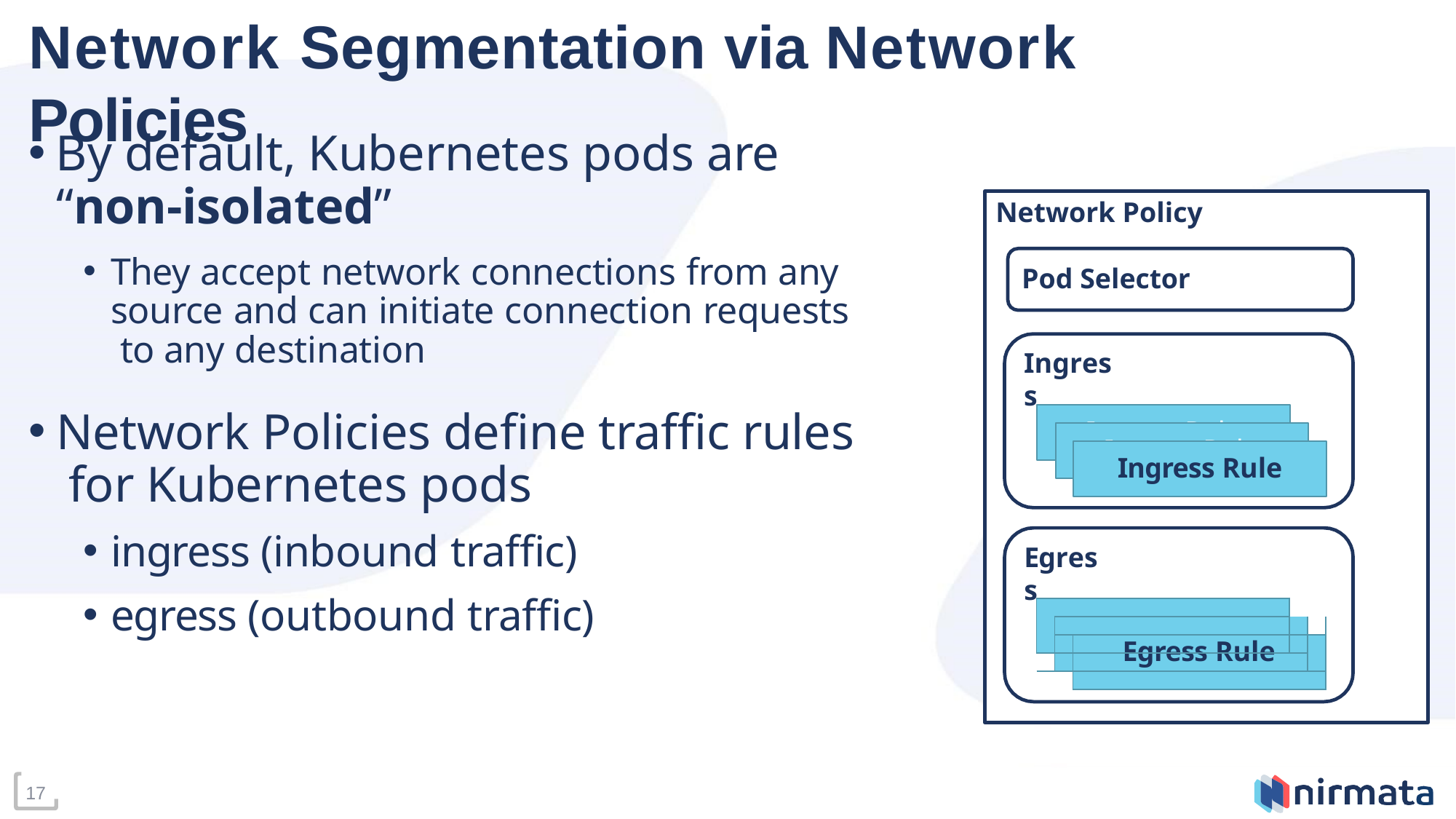

# Network Segmentation via Network Policies

By default, Kubernetes pods are
“non-isolated”
They accept network connections from any  source and can initiate connection requests  to any destination
Network Policies define traffic rules  for Kubernetes pods
ingress (inbound traffic)
egress (outbound traffic)

Network Policy

Pod Selector

Ingress

Ingress Rule

Ingress Rule

Ingress Rule

Egress
|  |  |  |  |  |
| --- | --- | --- | --- | --- |
|  |  |  |  |  |
|  |  |  |  |  |
|  |  | Egress Rule |  |  |
|  |  |  |  |  |
Ingress Rule
Ingress Rule
17